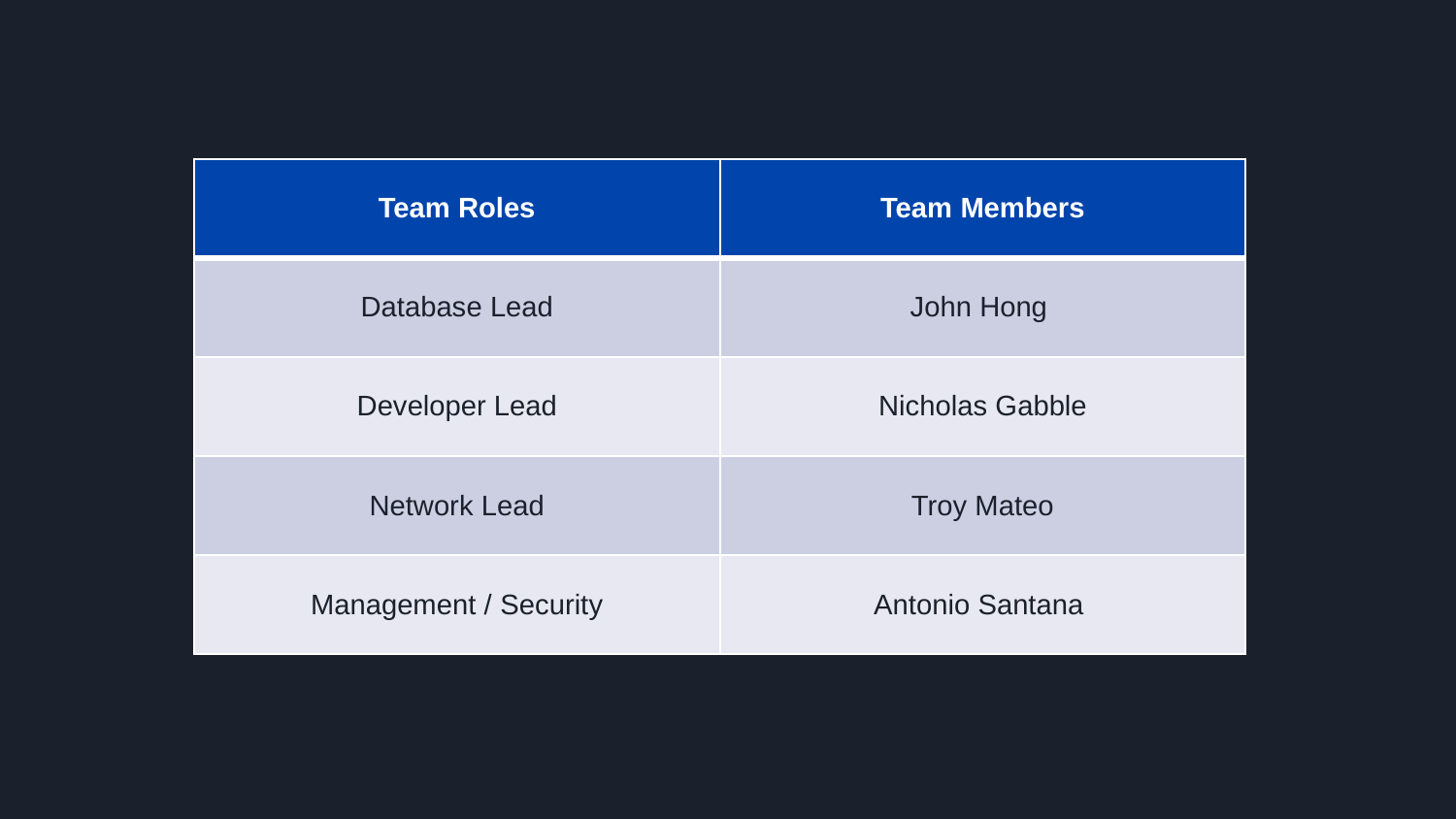

| Team Roles | Team Members |
| --- | --- |
| Database Lead | John Hong |
| Developer Lead | Nicholas Gabble |
| Network Lead | Troy Mateo |
| Management / Security | Antonio Santana |